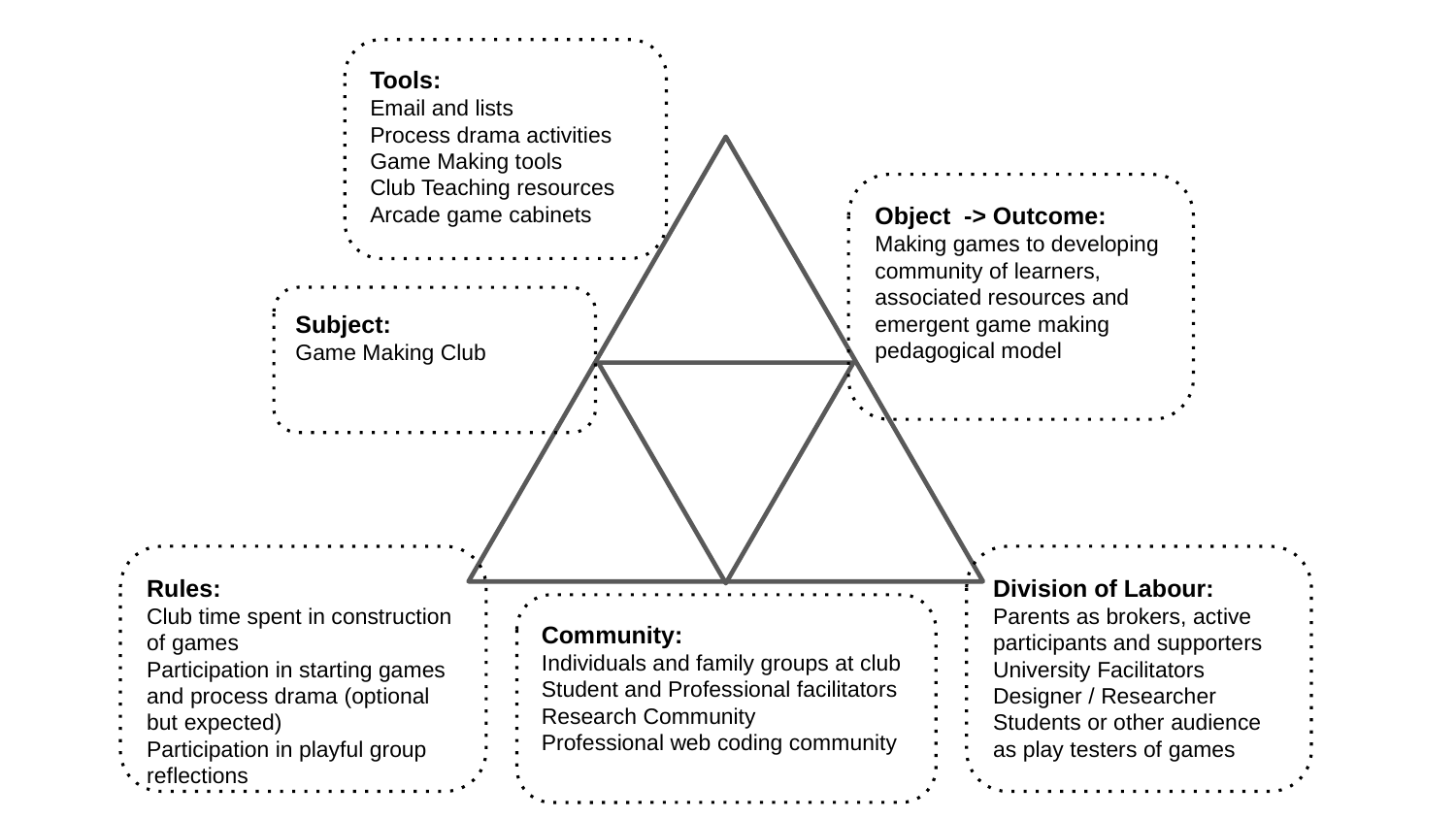

Tools:
Email and lists
Process drama activities
Game Making tools
Club Teaching resources
Arcade game cabinets

Object  -> Outcome:
Making games to developing community of learners, associated resources and emergent game making pedagogical model
Subject:
Game Making Club
Rules:
Club time spent in construction of games
Participation in starting games and process drama (optional but expected)
Participation in playful group reflections
Division of Labour:
Parents as brokers, active participants and supporters
University Facilitators
Designer / Researcher
Students or other audience as play testers of games

Community:
Individuals and family groups at club
Student and Professional facilitators
Research Community
Professional web coding community